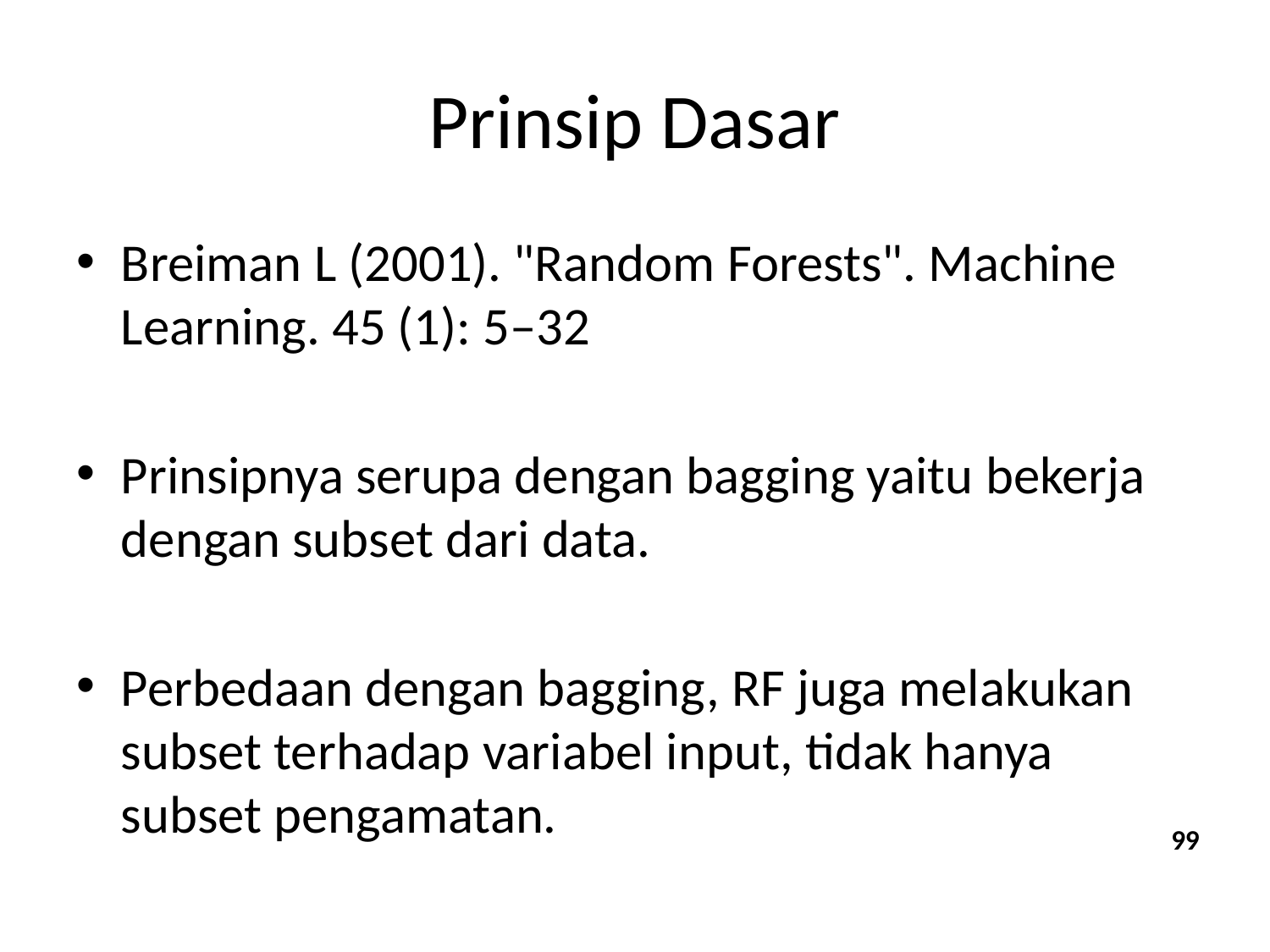

# Prinsip Dasar
Breiman L (2001). "Random Forests". Machine Learning. 45 (1): 5–32

Prinsipnya serupa dengan bagging yaitu bekerja dengan subset dari data.

Perbedaan dengan bagging, RF juga melakukan subset terhadap variabel input, tidak hanya subset pengamatan.